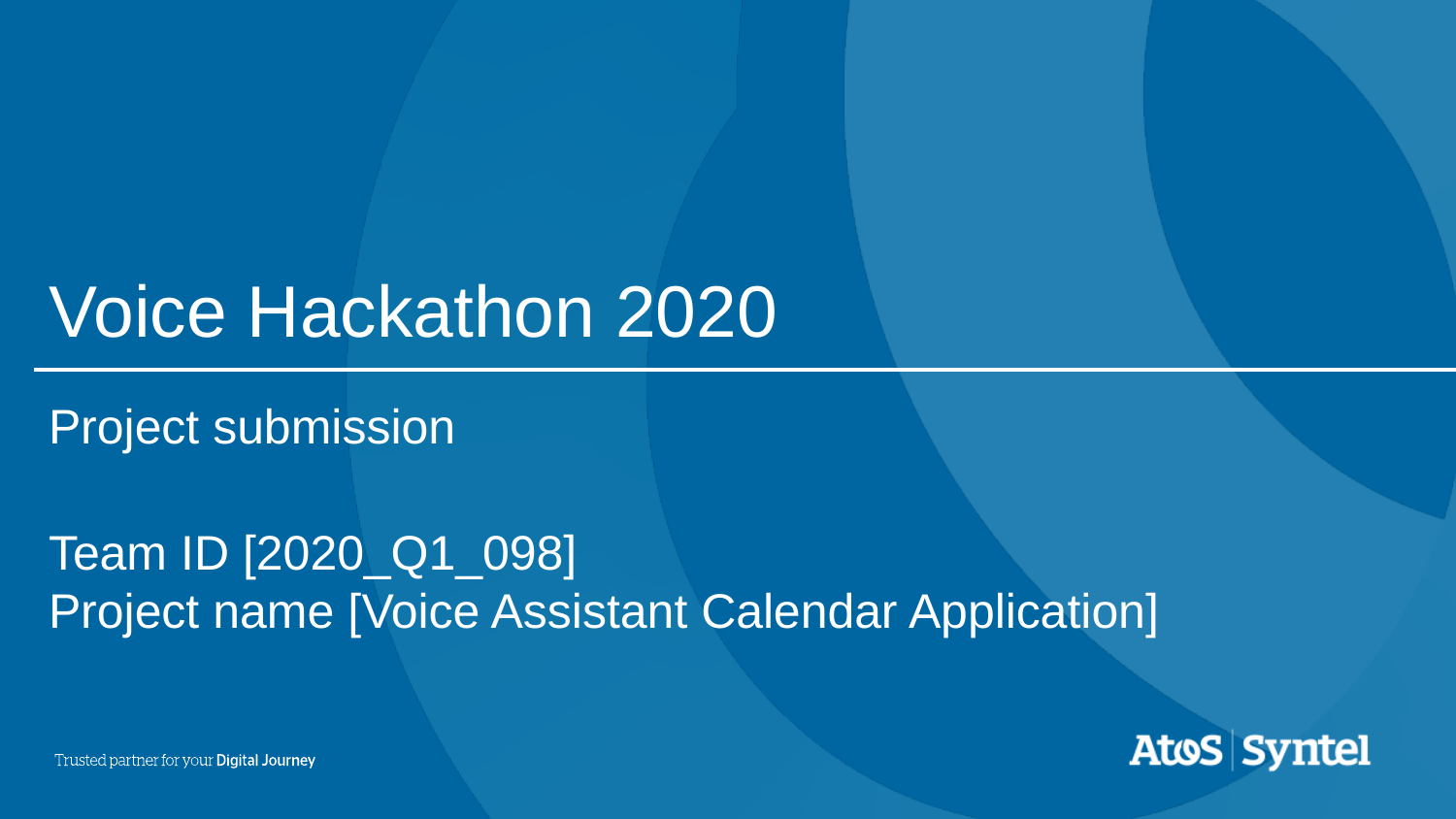

# Voice Hackathon 2020
Project submission
Team ID [2020_Q1_098]
Project name [Voice Assistant Calendar Application]